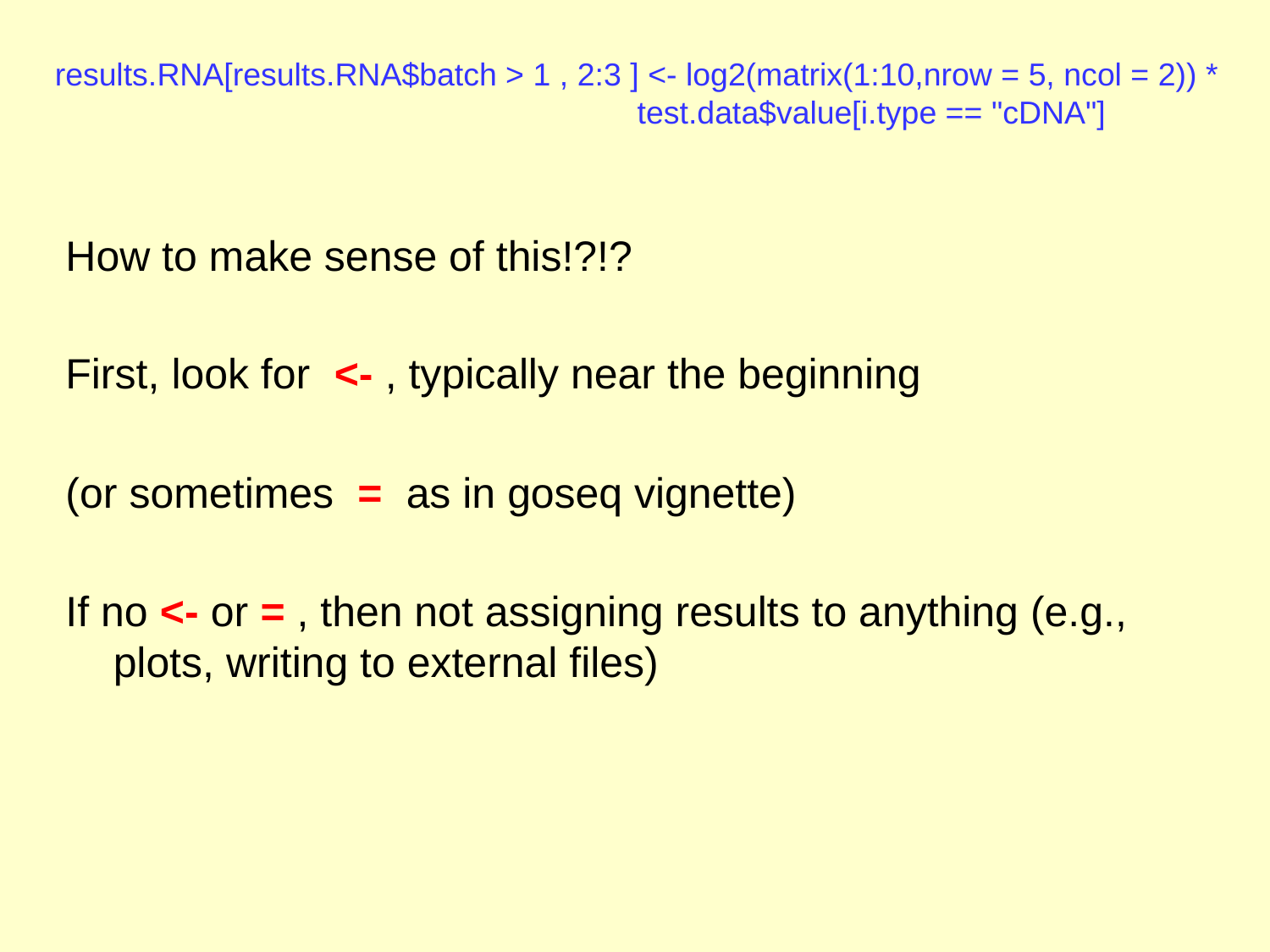

results.RNA[results.RNA$batch > 1 , 2:3 ] <- log2(matrix(1:10,nrow = 5, ncol = 2)) * 			    test.data$value[i.type == "cDNA"]
How to make sense of this!?!?

First, look for  <- , typically near the beginning

(or sometimes  =  as in goseq vignette)

If no <- or = , then not assigning results to anything (e.g., plots, writing to external files)